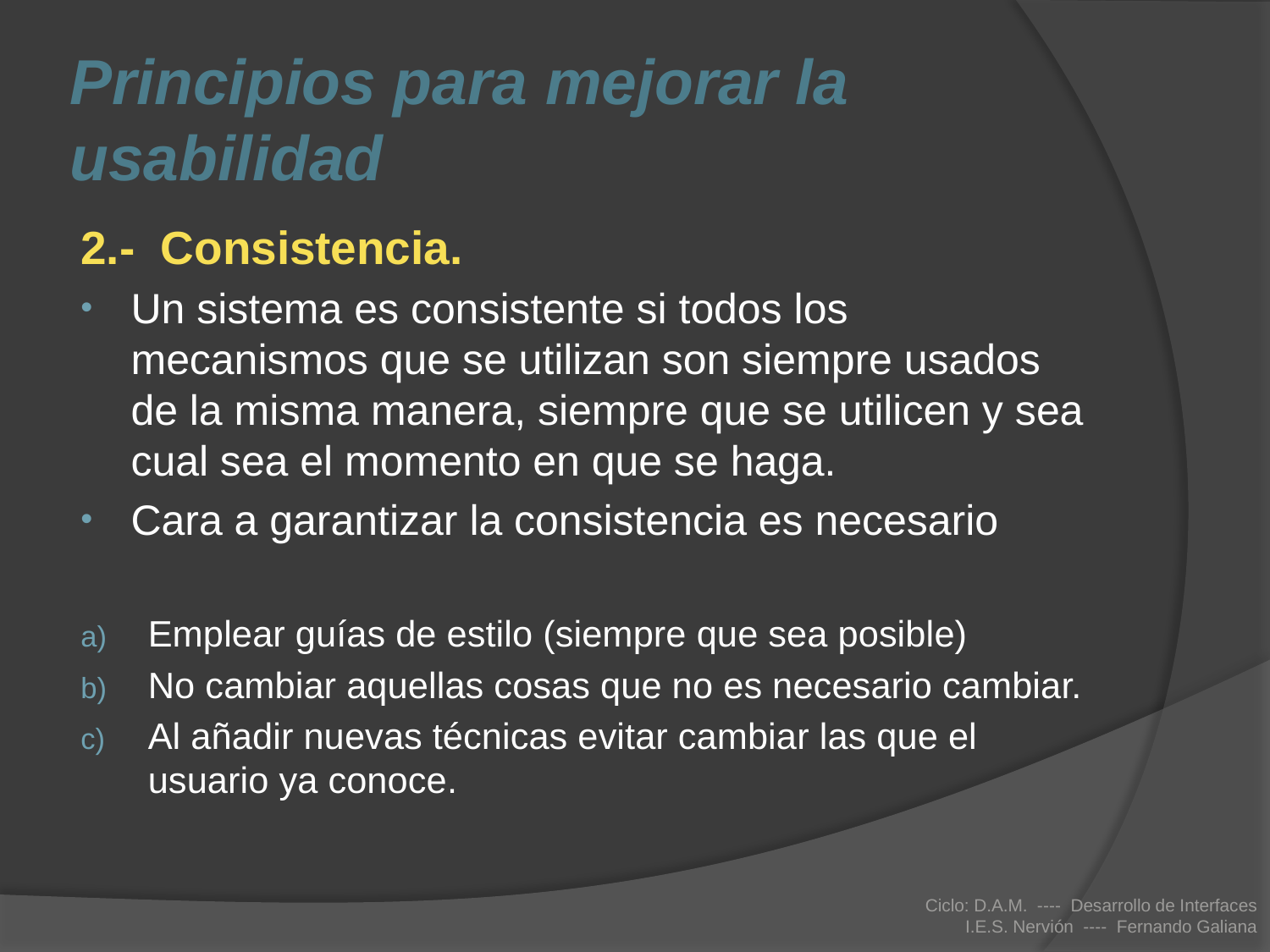

# Principios para mejorar la usabilidad
2.-  Consistencia.
Un sistema es consistente si todos los mecanismos que se utilizan son siempre usados de la misma manera, siempre que se utilicen y sea cual sea el momento en que se haga.
Cara a garantizar la consistencia es necesario

Emplear guías de estilo (siempre que sea posible)
No cambiar aquellas cosas que no es necesario cambiar.
Al añadir nuevas técnicas evitar cambiar las que el usuario ya conoce.

Ciclo: D.A.M.  ----  Desarrollo de Interfaces
I.E.S. Nervión  ----  Fernando Galiana